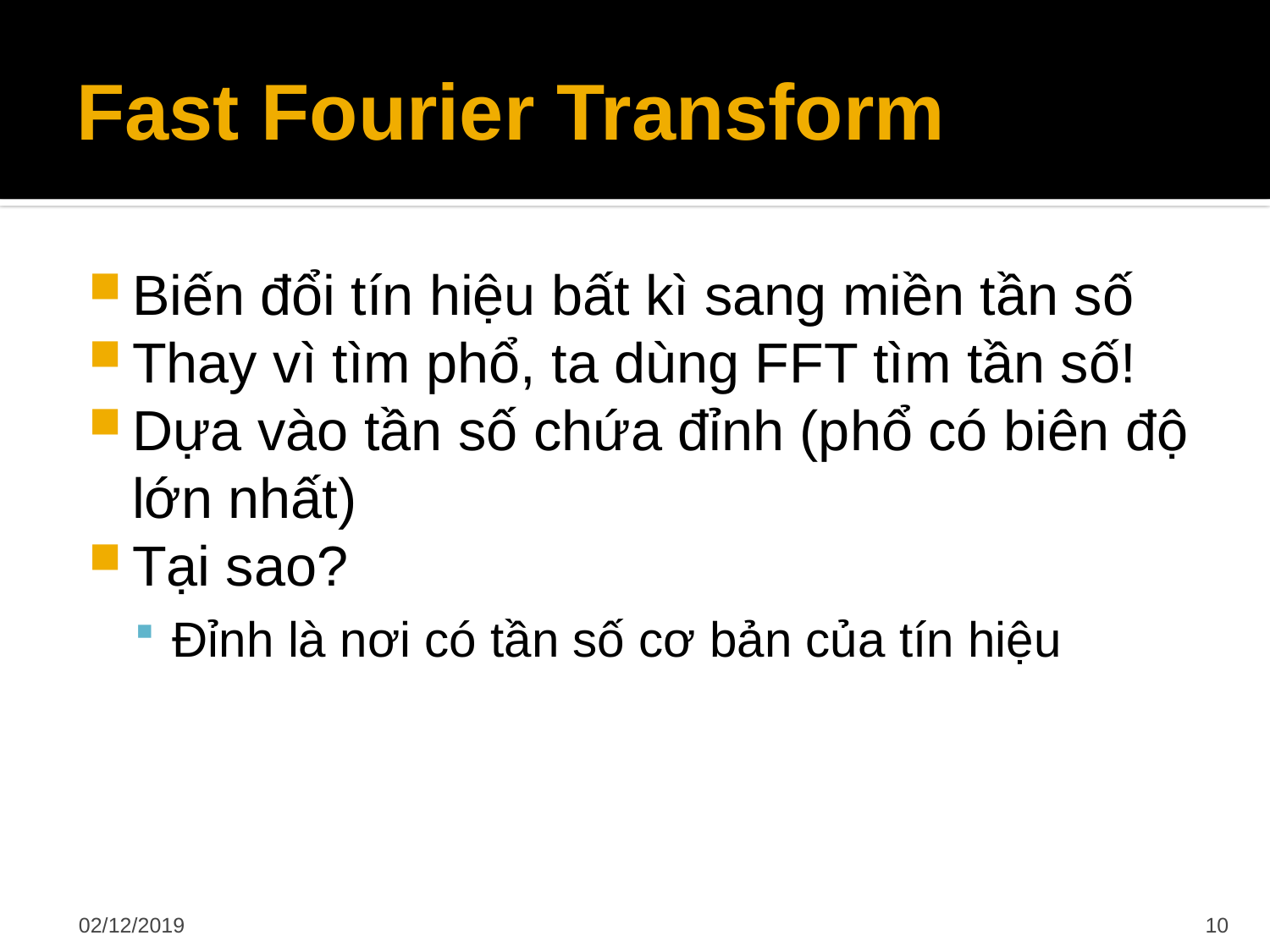

# Fast Fourier Transform
Biến đổi tín hiệu bất kì sang miền tần số
Thay vì tìm phổ, ta dùng FFT tìm tần số!
Dựa vào tần số chứa đỉnh (phổ có biên độ lớn nhất)
Tại sao?
Đỉnh là nơi có tần số cơ bản của tín hiệu

02/12/2019
10